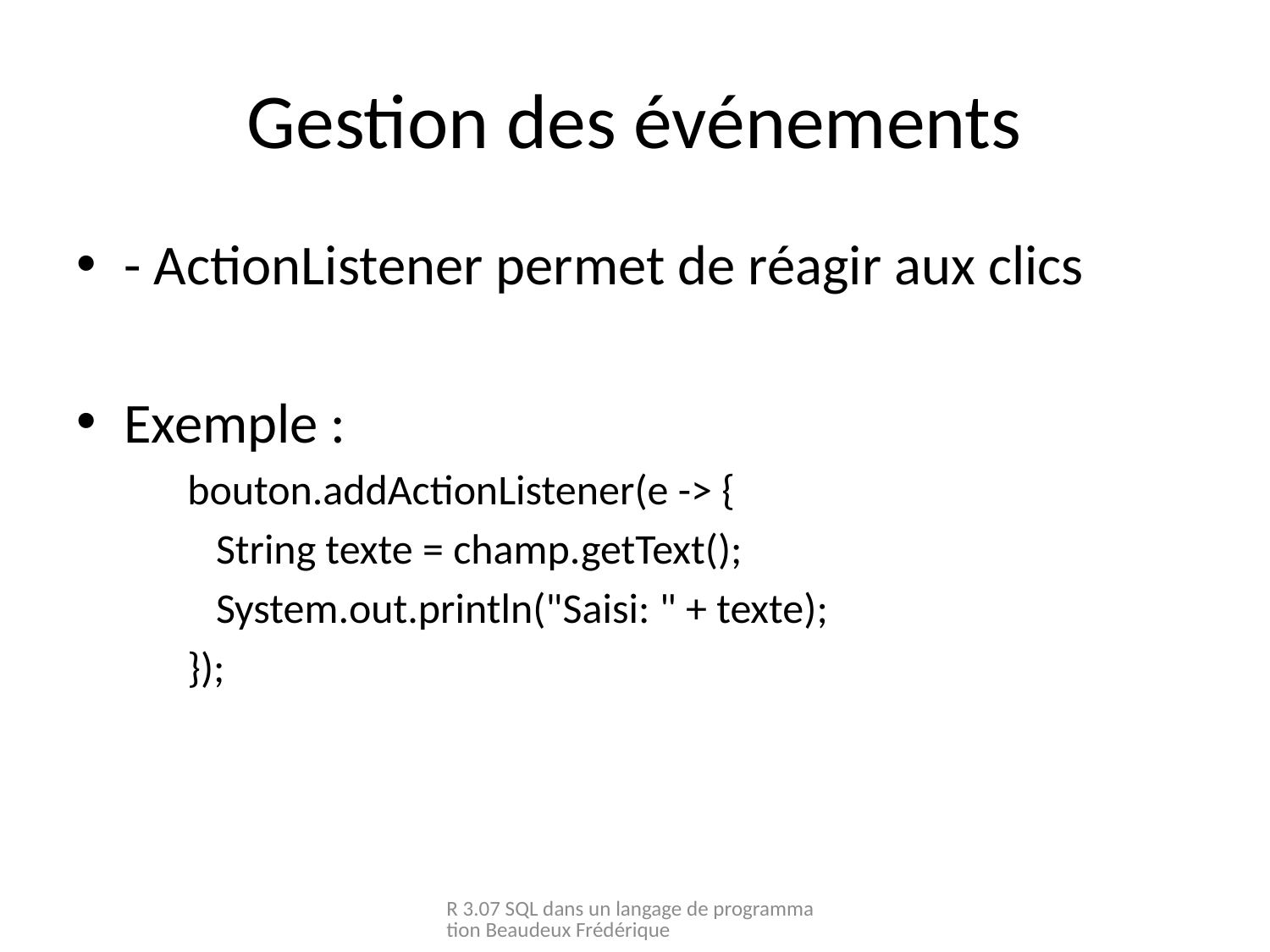

# Gestion des événements
- ActionListener permet de réagir aux clics

Exemple :
bouton.addActionListener(e -> {
   String texte = champ.getText();
   System.out.println("Saisi: " + texte);
});
R 3.07 SQL dans un langage de programmation Beaudeux Frédérique